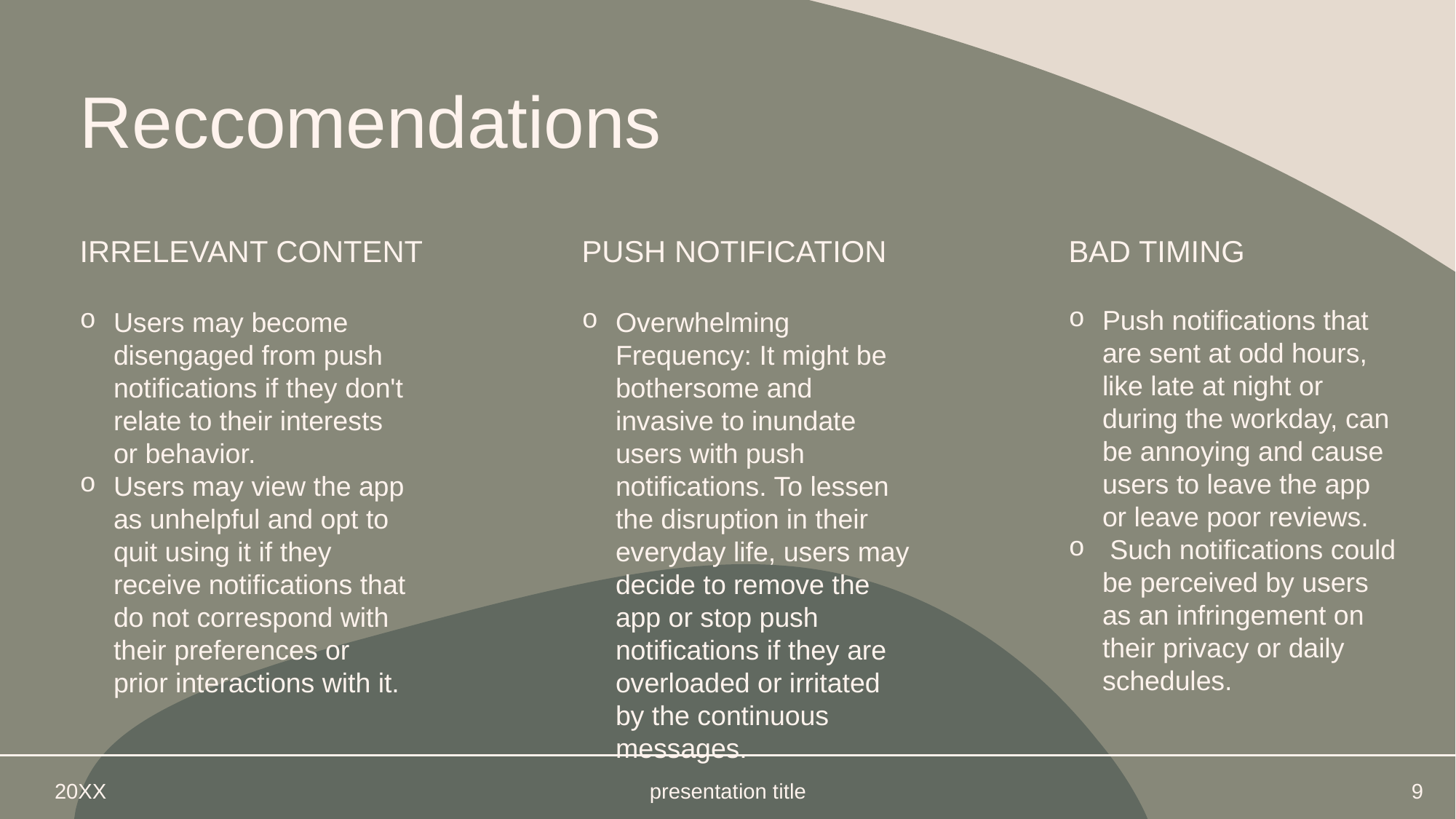

# Reccomendations
Irrelevant Content
Push Notification
Bad Timing
Push notifications that are sent at odd hours, like late at night or during the workday, can be annoying and cause users to leave the app or leave poor reviews.
 Such notifications could be perceived by users as an infringement on their privacy or daily schedules.

Users may become disengaged from push notifications if they don't relate to their interests or behavior.
Users may view the app as unhelpful and opt to quit using it if they receive notifications that do not correspond with their preferences or prior interactions with it.
Overwhelming Frequency: It might be bothersome and invasive to inundate users with push notifications. To lessen the disruption in their everyday life, users may decide to remove the app or stop push notifications if they are overloaded or irritated by the continuous messages.
20XX
presentation title
9